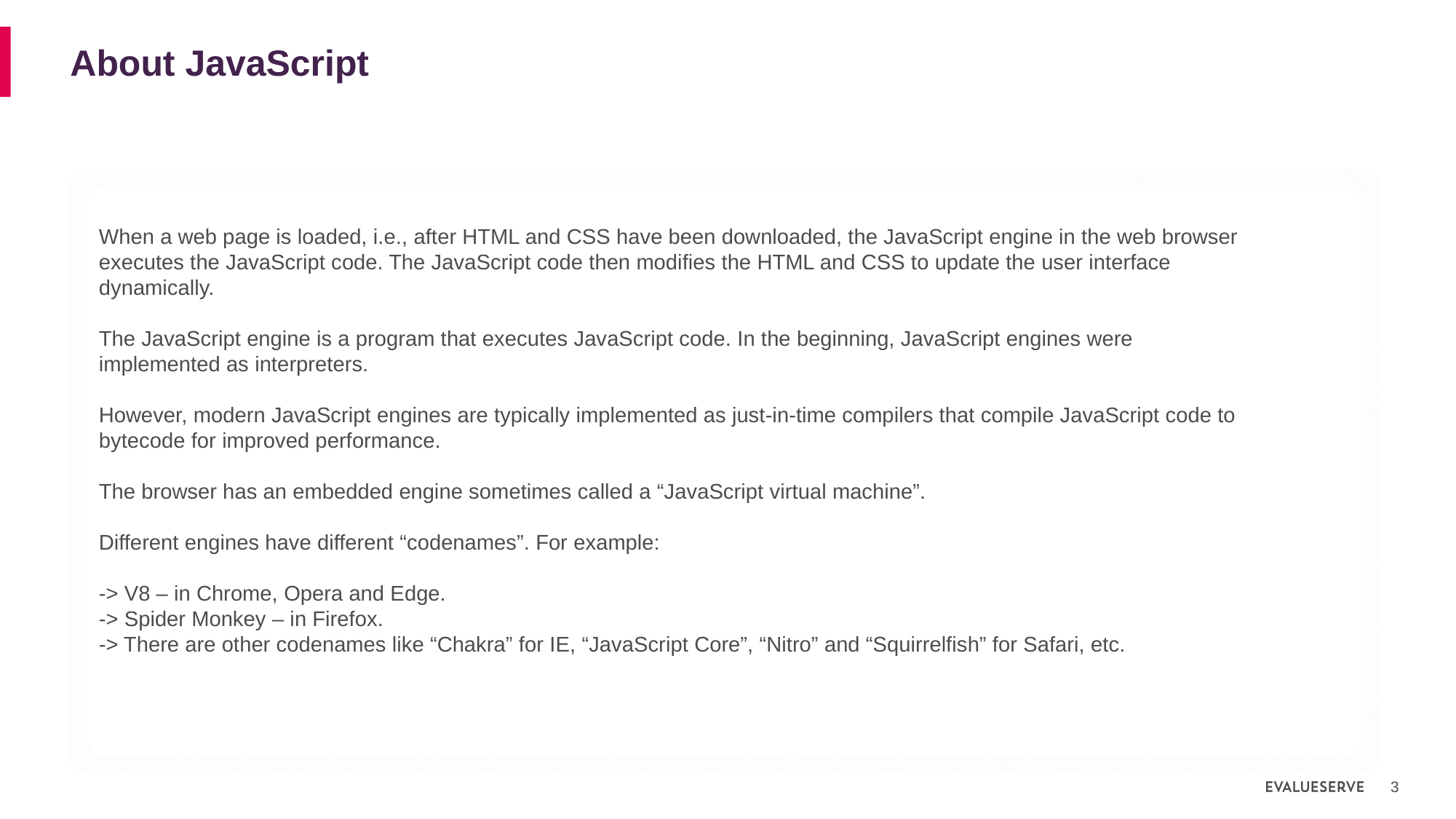

# About JavaScript

When a web page is loaded, i.e., after HTML and CSS have been downloaded, the JavaScript engine in the web browser executes the JavaScript code. The JavaScript code then modifies the HTML and CSS to update the user interface dynamically.
The JavaScript engine is a program that executes JavaScript code. In the beginning, JavaScript engines were implemented as interpreters.
However, modern JavaScript engines are typically implemented as just-in-time compilers that compile JavaScript code to bytecode for improved performance.
The browser has an embedded engine sometimes called a “JavaScript virtual machine”.
Different engines have different “codenames”. For example:
-> V8 – in Chrome, Opera and Edge.
-> Spider Monkey – in Firefox.
-> There are other codenames like “Chakra” for IE, “JavaScript Core”, “Nitro” and “Squirrelfish” for Safari, etc.
3